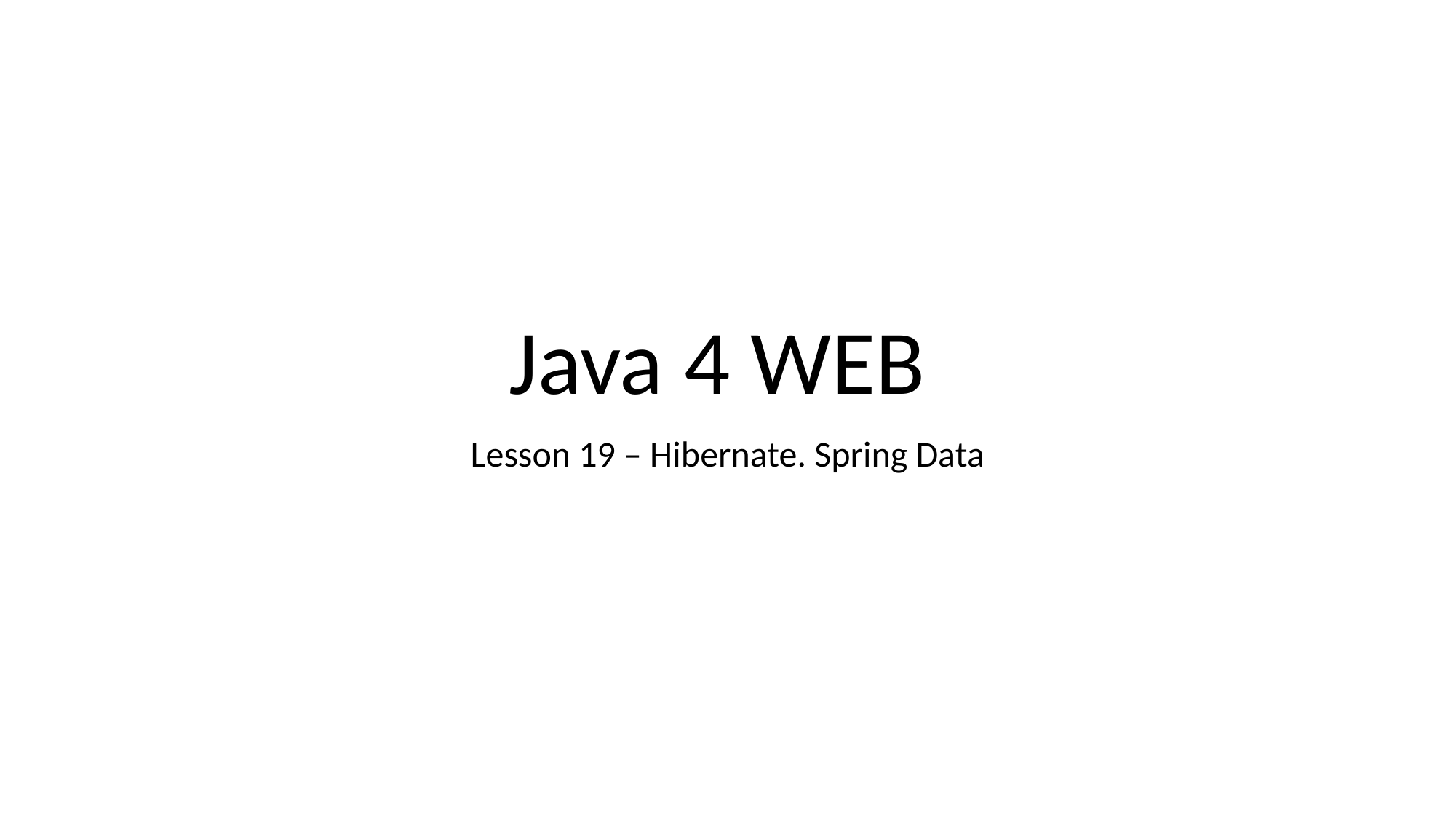

# Java 4 WEB
Lesson 19 – Hibernate. Spring Data